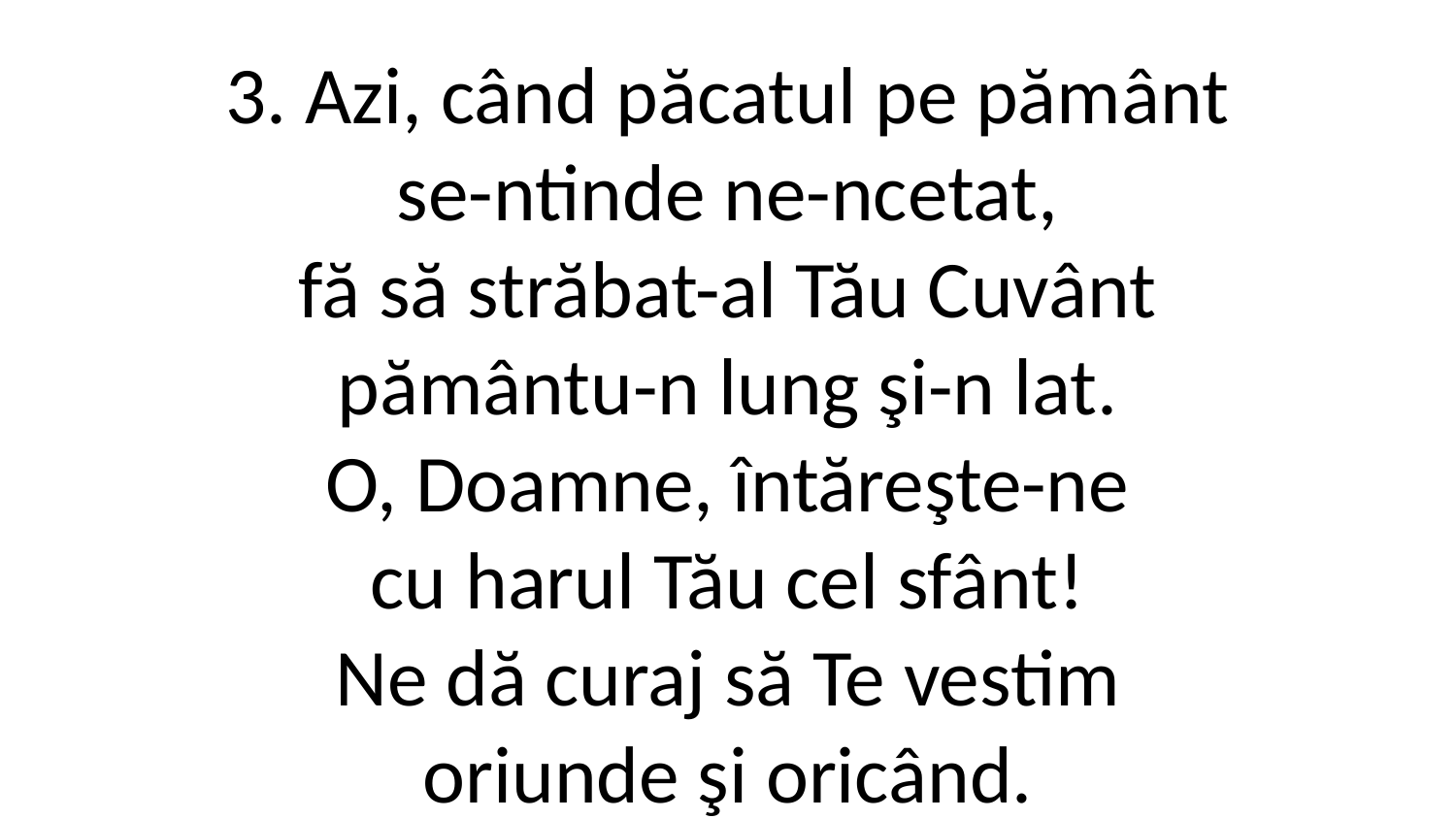

3. Azi, când păcatul pe pământ
se-ntinde ne-ncetat,
fă să străbat-al Tău Cuvânt
pământu-n lung şi-n lat.
O, Doamne, întăreşte-ne
cu harul Tău cel sfânt!
Ne dă curaj să Te vestim
oriunde şi oricând.